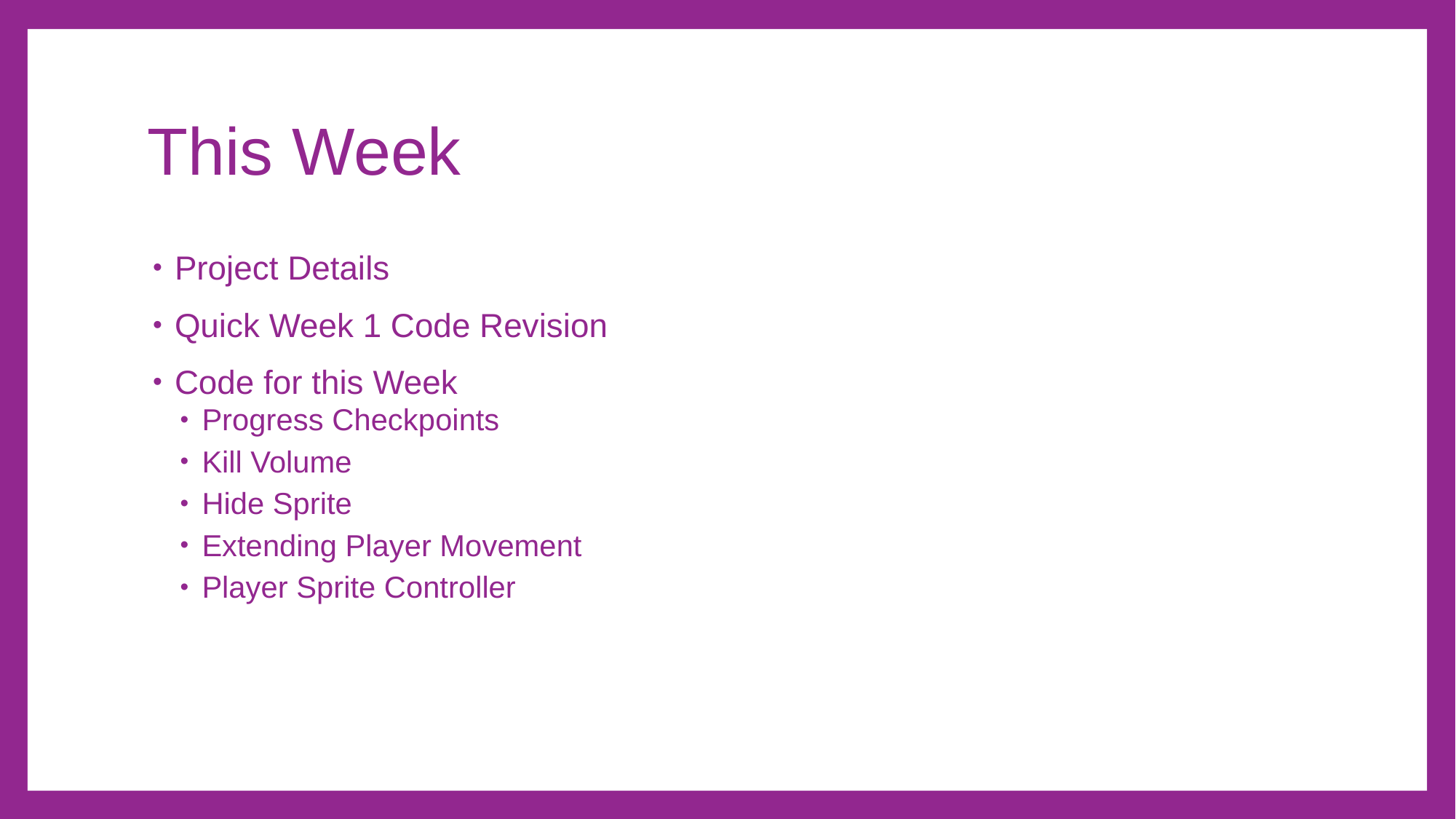

# This Week
Project Details
Quick Week 1 Code Revision
Code for this Week
Progress Checkpoints
Kill Volume
Hide Sprite
Extending Player Movement
Player Sprite Controller